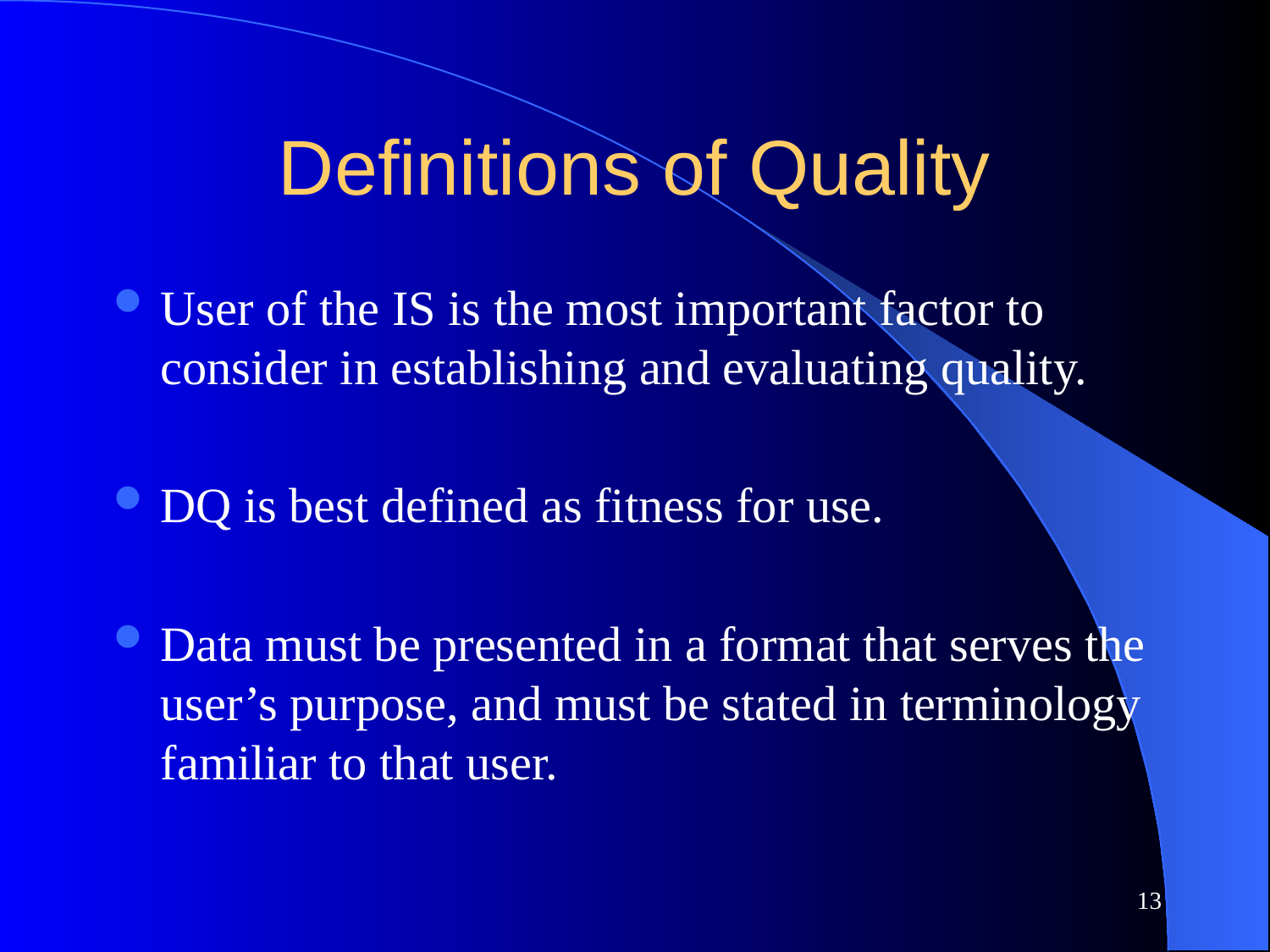

# Definitions of Quality
User of the IS is the most important factor to consider in establishing and evaluating quality.

DQ is best defined as fitness for use.

Data must be presented in a format that serves the user’s purpose, and must be stated in terminology familiar to that user.
13